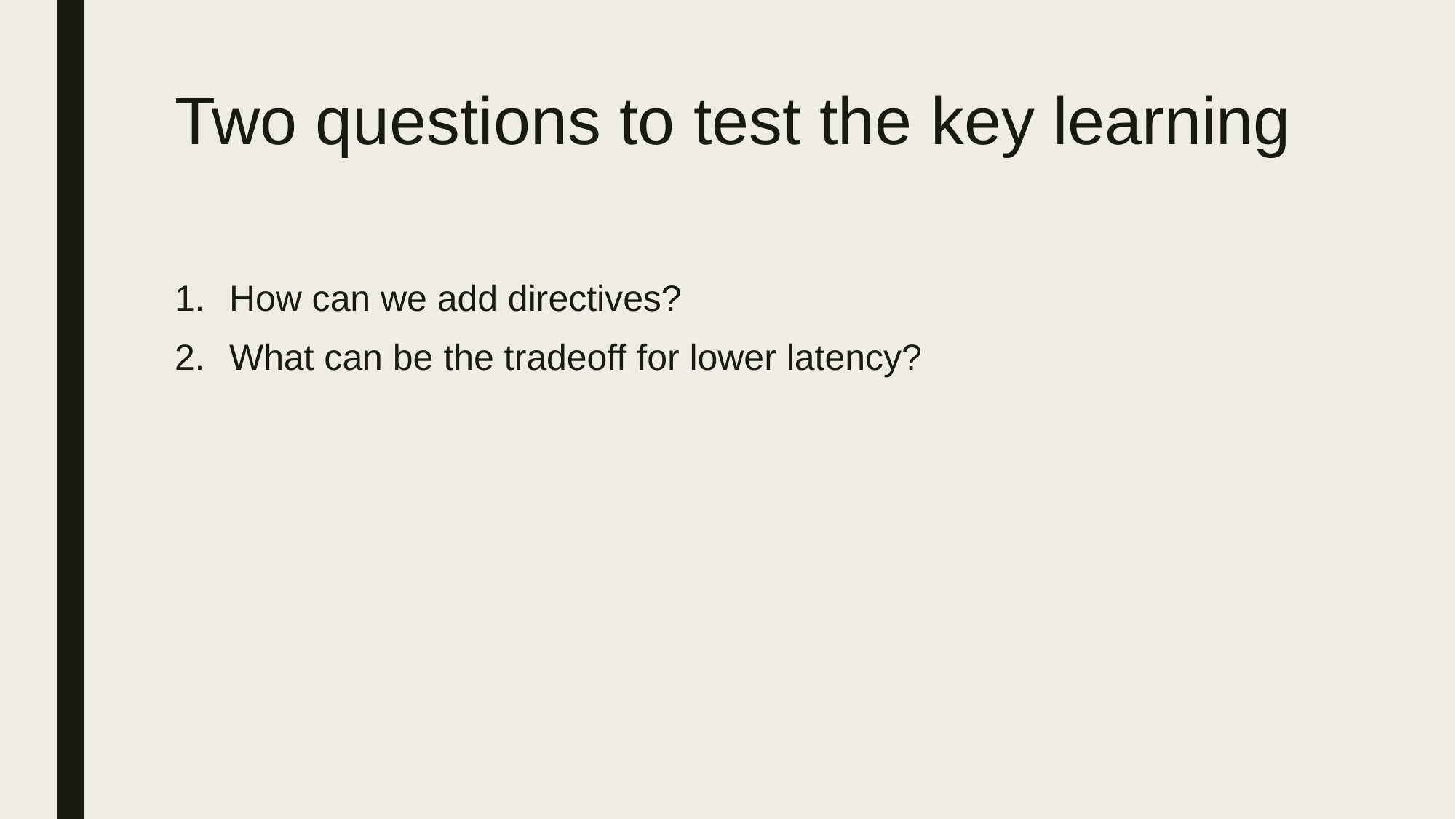

# Two questions to test the key learning
How can we add directives?
What can be the tradeoff for lower latency?